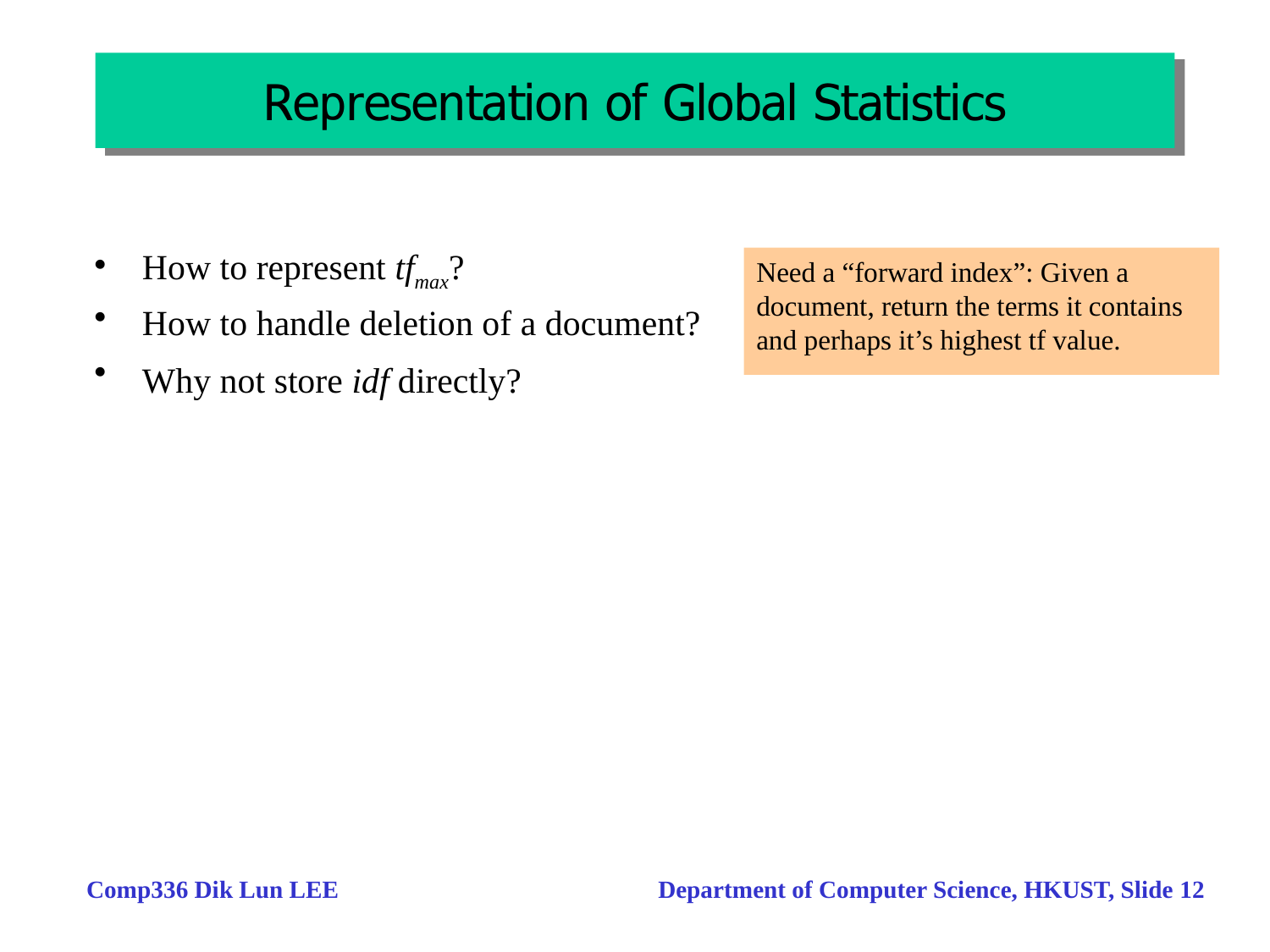

# Representation of Global Statistics
How to represent tfmax?
How to handle deletion of a document?
Why not store idf directly?
Need a “forward index”: Given a document, return the terms it contains and perhaps it’s highest tf value.
Comp336 Dik Lun LEE                                                    Department of Computer Science, HKUST, Slide 12